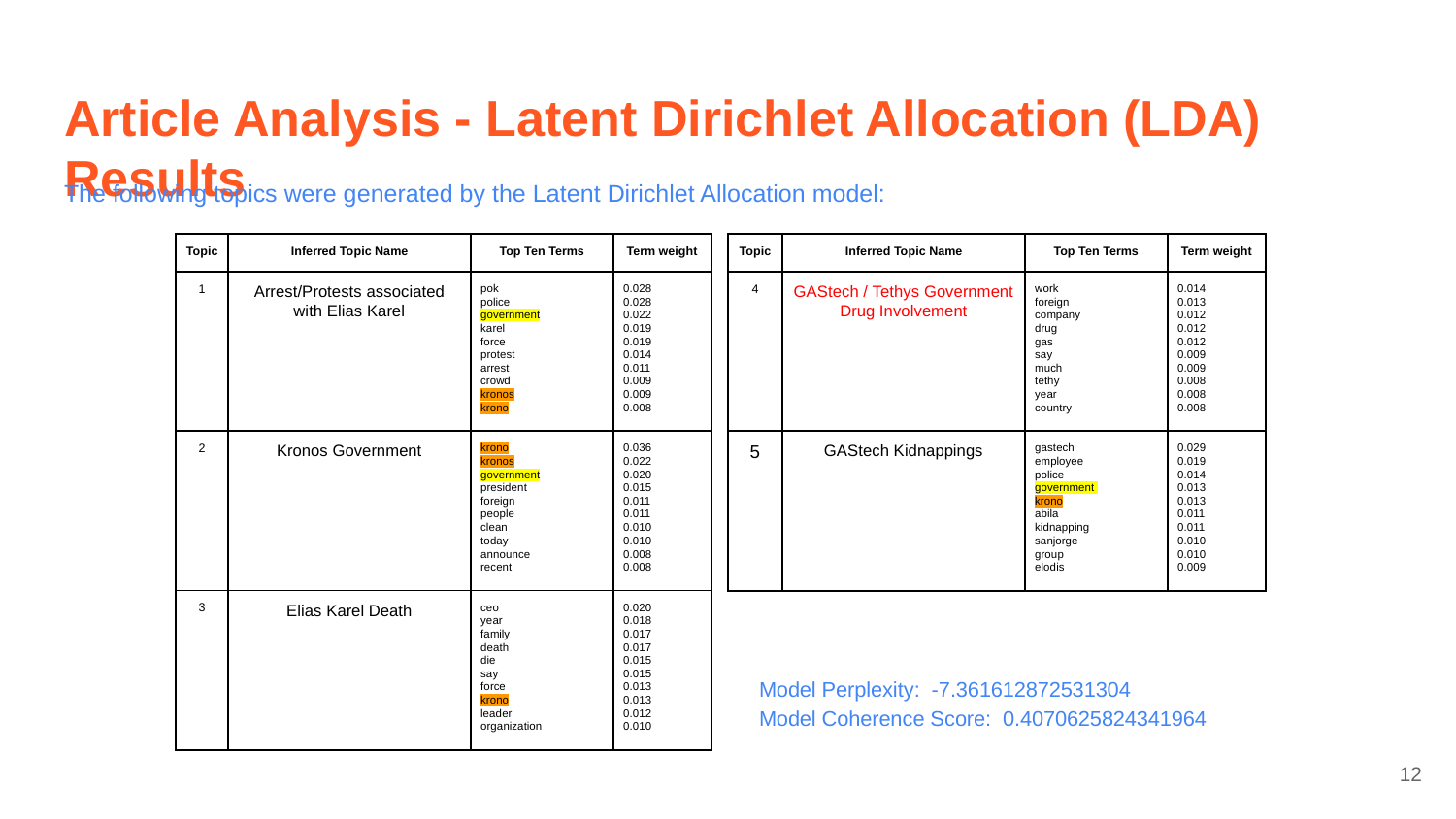

# Article Analysis - Latent Dirichlet Allocation (LDA) Results
The following topics were generated by the Latent Dirichlet Allocation model:
| Topic | Inferred Topic Name | Top Ten Terms | Term weight |
| --- | --- | --- | --- |
| 4 | GAStech / Tethys Government Drug Involvement | work foreign company drug gas say much tethy year country | 0.014 0.013 0.012 0.012 0.012 0.009 0.009 0.008 0.008 0.008 |
| 5 | GAStech Kidnappings | gastech employee police government krono abila kidnapping sanjorge group elodis | 0.029 0.019 0.014 0.013 0.013 0.011 0.011 0.010 0.010 0.009 |
| Topic | Inferred Topic Name | Top Ten Terms | Term weight |
| --- | --- | --- | --- |
| 1 | Arrest/Protests associated with Elias Karel | pok police government karel force protest arrest crowd kronos krono | 0.028 0.028 0.022 0.019 0.019 0.014 0.011 0.009 0.009 0.008 |
| 2 | Kronos Government | krono kronos government president foreign people clean today announce recent | 0.036 0.022 0.020 0.015 0.011 0.011 0.010 0.010 0.008 0.008 |
| 3 | Elias Karel Death | ceo year family death die say force krono leader organization | 0.020 0.018 0.017 0.017 0.015 0.015 0.013 0.013 0.012 0.010 |
Model Perplexity:  -7.361612872531304
Model Coherence Score:  0.4070625824341964
12